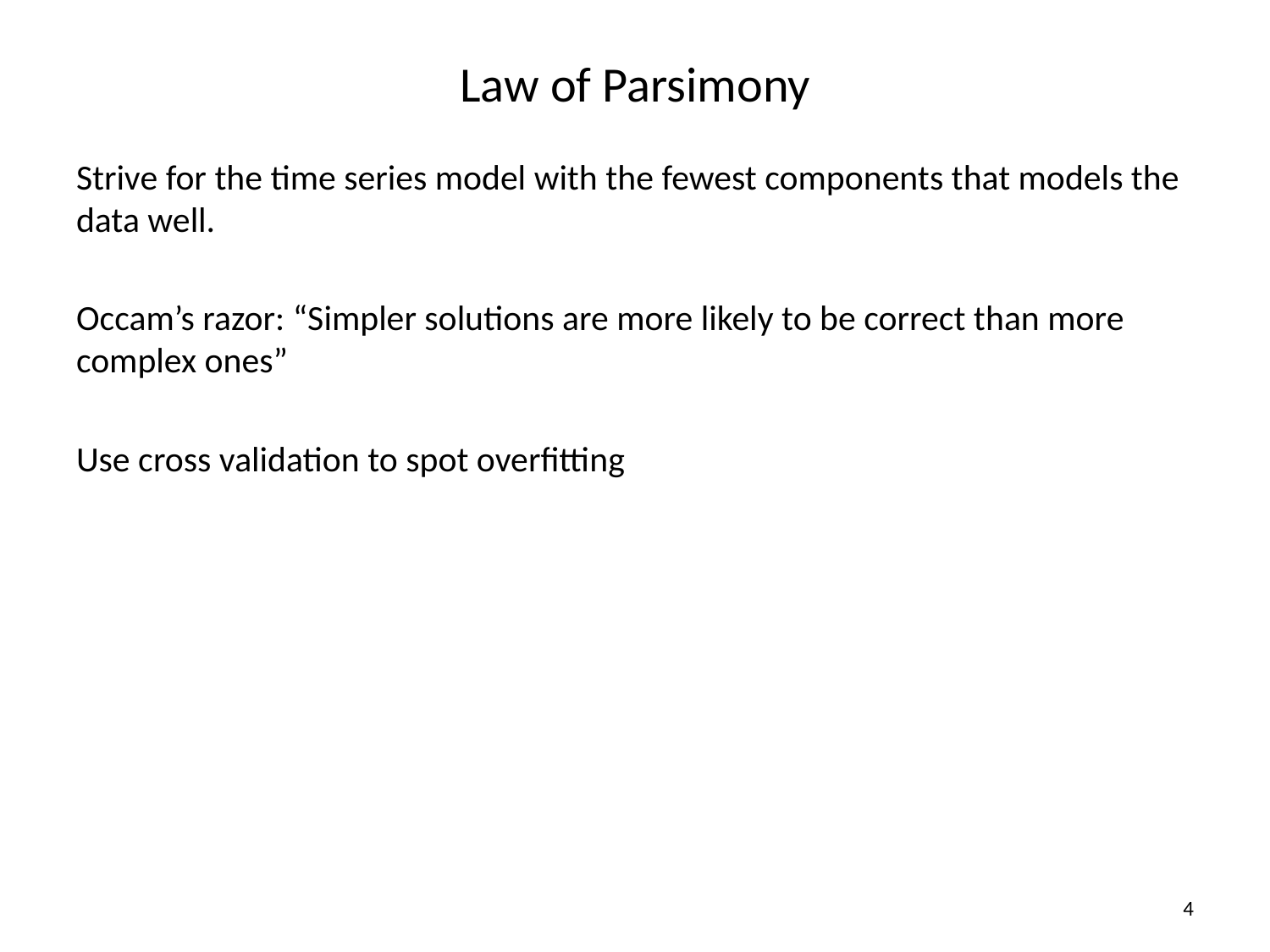

# Law of Parsimony
Strive for the time series model with the fewest components that models the data well.

Occam’s razor: “Simpler solutions are more likely to be correct than more complex ones”

Use cross validation to spot overfitting

4